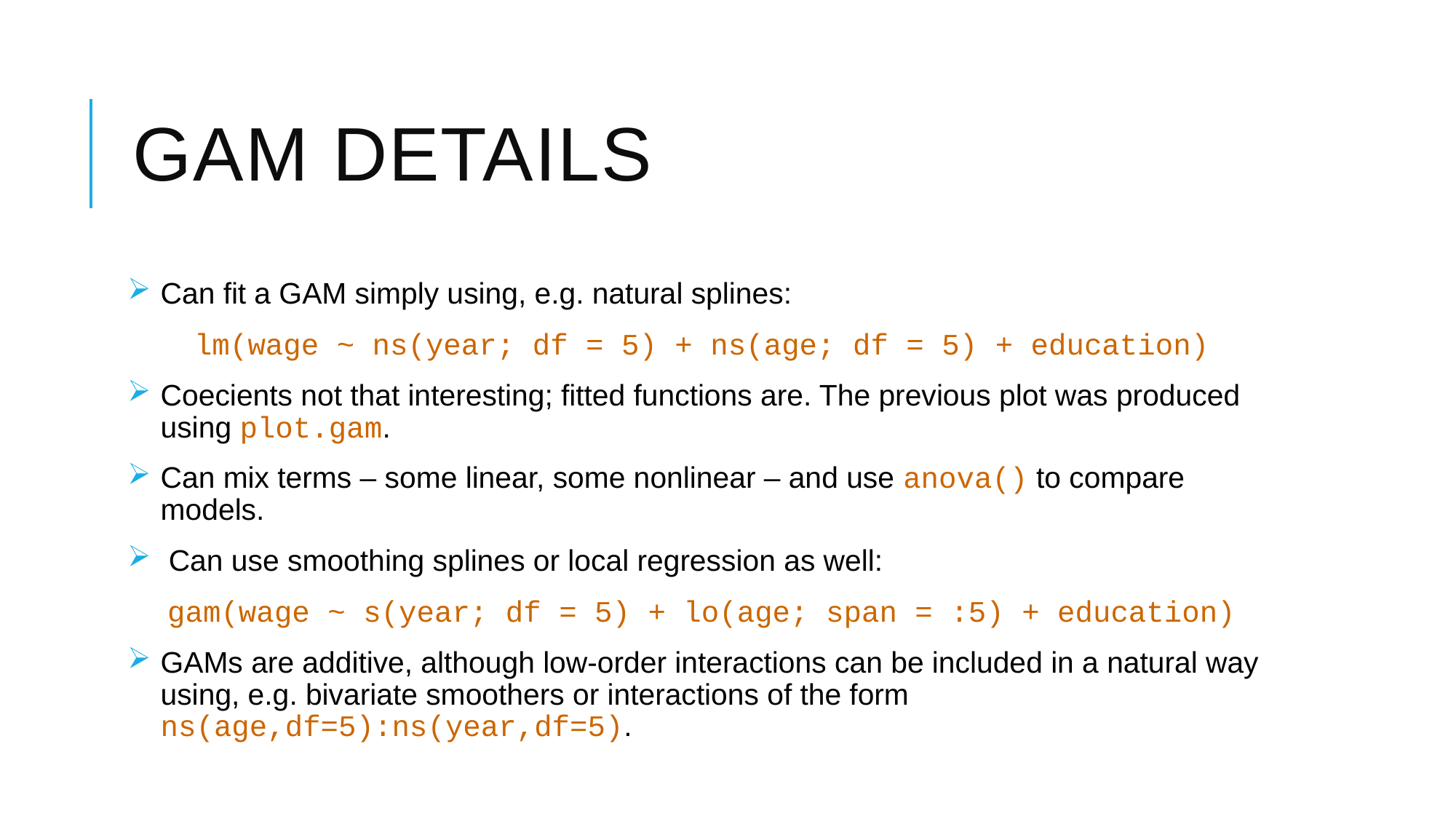

# GAM details
Can fit a GAM simply using, e.g. natural splines:
lm(wage ~ ns(year; df = 5) + ns(age; df = 5) + education)
Coecients not that interesting; fitted functions are. The previous plot was produced using plot.gam.
Can mix terms – some linear, some nonlinear – and use anova() to compare models.
 Can use smoothing splines or local regression as well:
gam(wage ~ s(year; df = 5) + lo(age; span = :5) + education)
GAMs are additive, although low-order interactions can be included in a natural way using, e.g. bivariate smoothers or interactions of the form ns(age,df=5):ns(year,df=5).